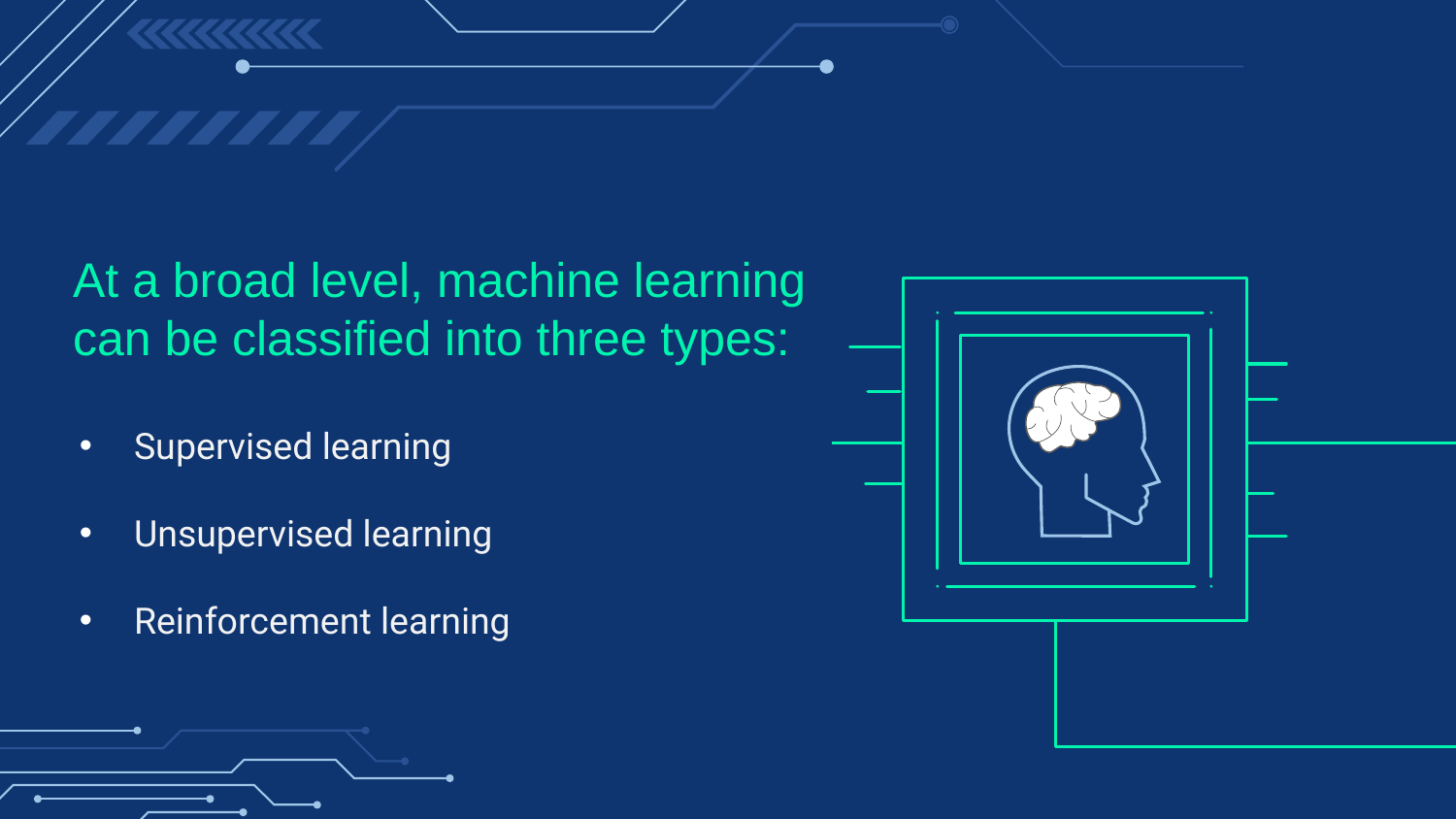

# At a broad level, machine learning can be classified into three types:

Supervised learning
Unsupervised learning
Reinforcement learning